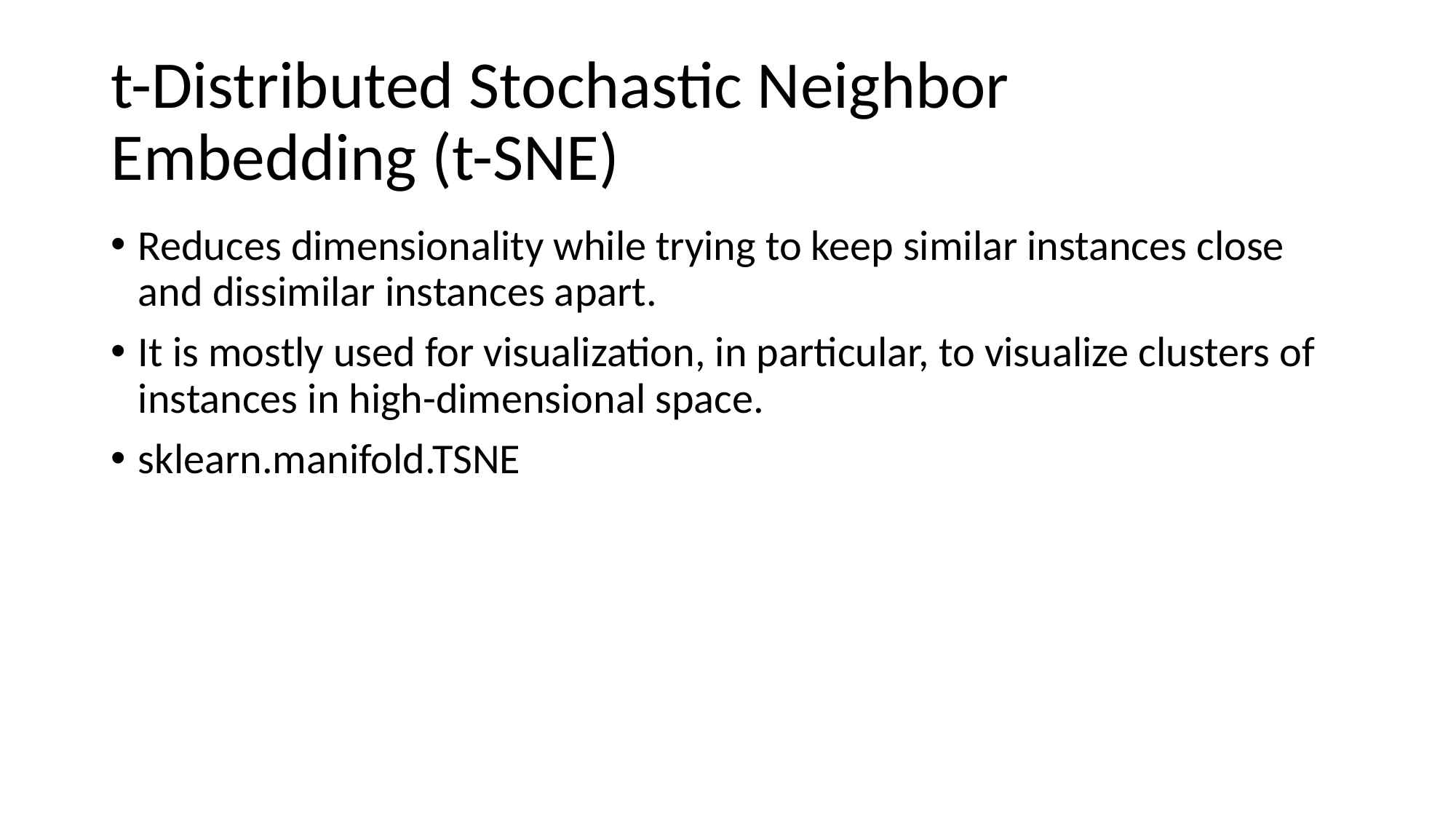

# t-Distributed Stochastic Neighbor Embedding (t-SNE)
Reduces dimensionality while trying to keep similar instances close and dissimilar instances apart.
It is mostly used for visualization, in particular, to visualize clusters of instances in high-dimensional space.
sklearn.manifold.TSNE